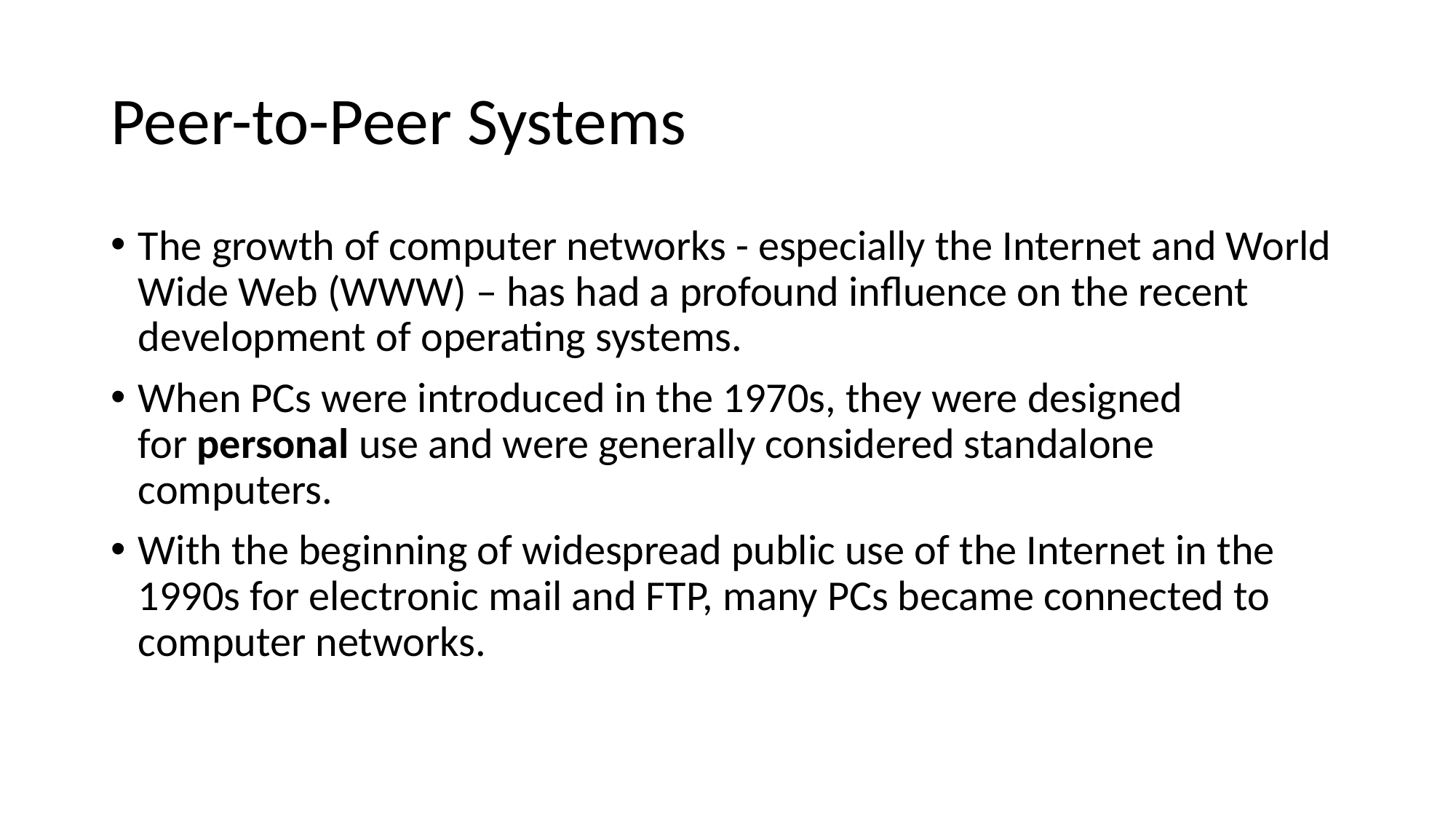

# Peer-to-Peer Systems
The growth of computer networks - especially the Internet and World Wide Web (WWW) – has had a profound influence on the recent development of operating systems.
When PCs were introduced in the 1970s, they were designed for personal use and were generally considered standalone computers.
With the beginning of widespread public use of the Internet in the 1990s for electronic mail and FTP, many PCs became connected to computer networks.